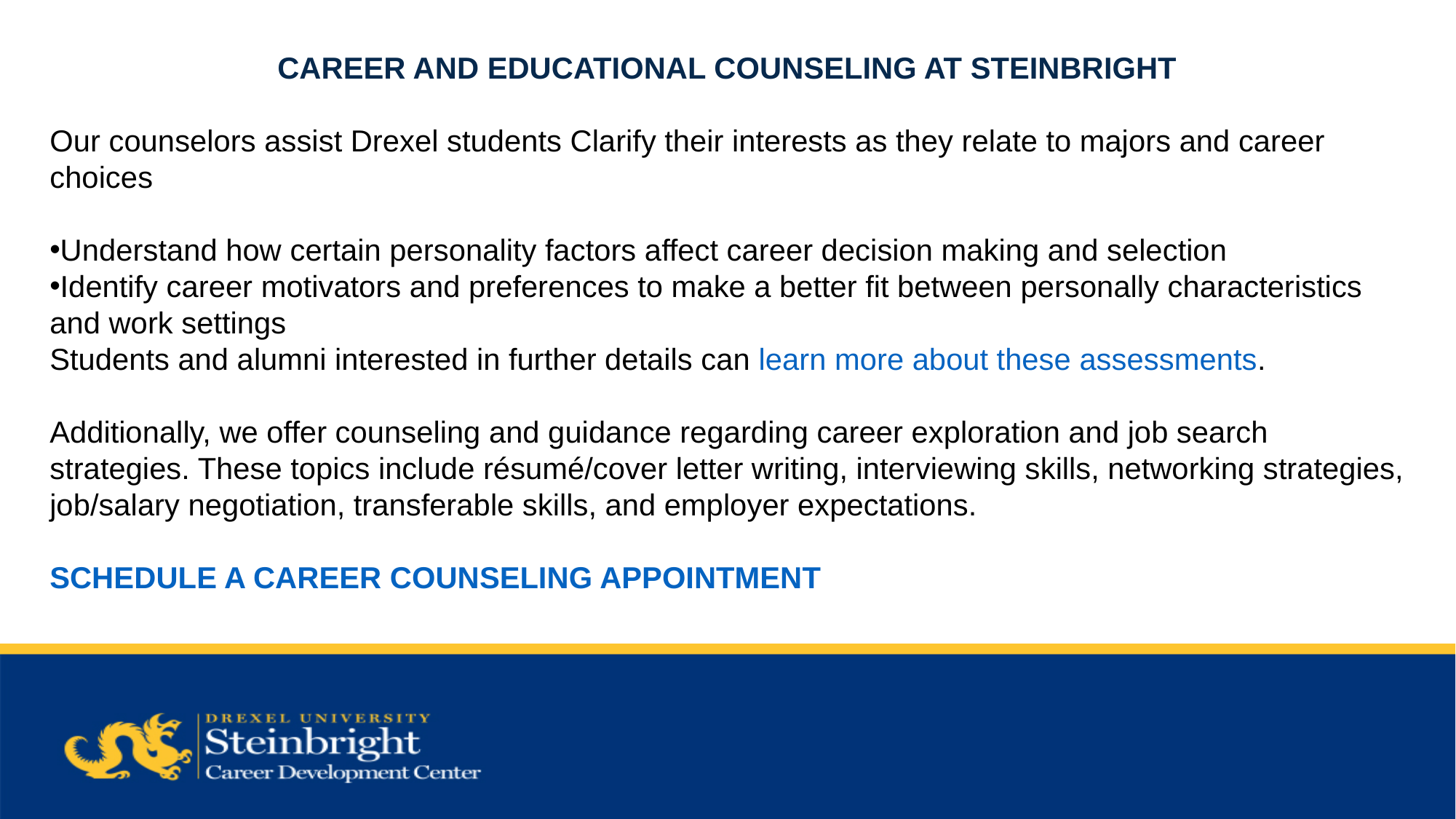

CAREER AND EDUCATIONAL COUNSELING at sTeinbright

Our counselors assist Drexel students Clarify their interests as they relate to majors and career choices

Understand how certain personality factors affect career decision making and selection
Identify career motivators and preferences to make a better fit between personally characteristics and work settings
Students and alumni interested in further details can learn more about these assessments.

Additionally, we offer counseling and guidance regarding career exploration and job search strategies. These topics include résumé/cover letter writing, interviewing skills, networking strategies, job/salary negotiation, transferable skills, and employer expectations.

SCHEDULE A CAREER COUNSELING APPOINTMENT